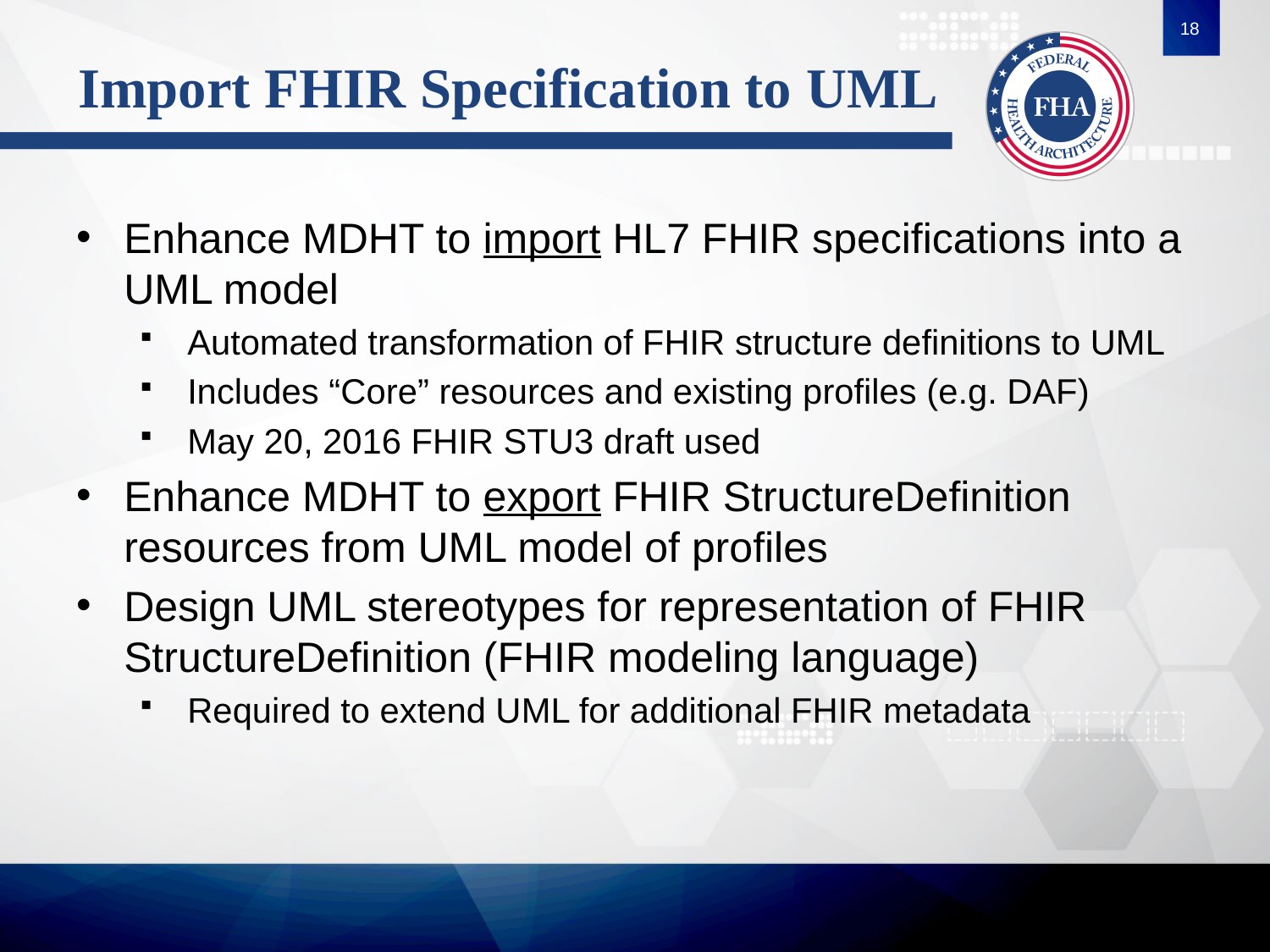

18
# Import FHIR Specification to UML
Enhance MDHT to import HL7 FHIR specifications into a UML model
Automated transformation of FHIR structure definitions to UML
Includes “Core” resources and existing profiles (e.g. DAF)
May 20, 2016 FHIR STU3 draft used
Enhance MDHT to export FHIR StructureDefinition resources from UML model of profiles
Design UML stereotypes for representation of FHIR StructureDefinition (FHIR modeling language)
Required to extend UML for additional FHIR metadata